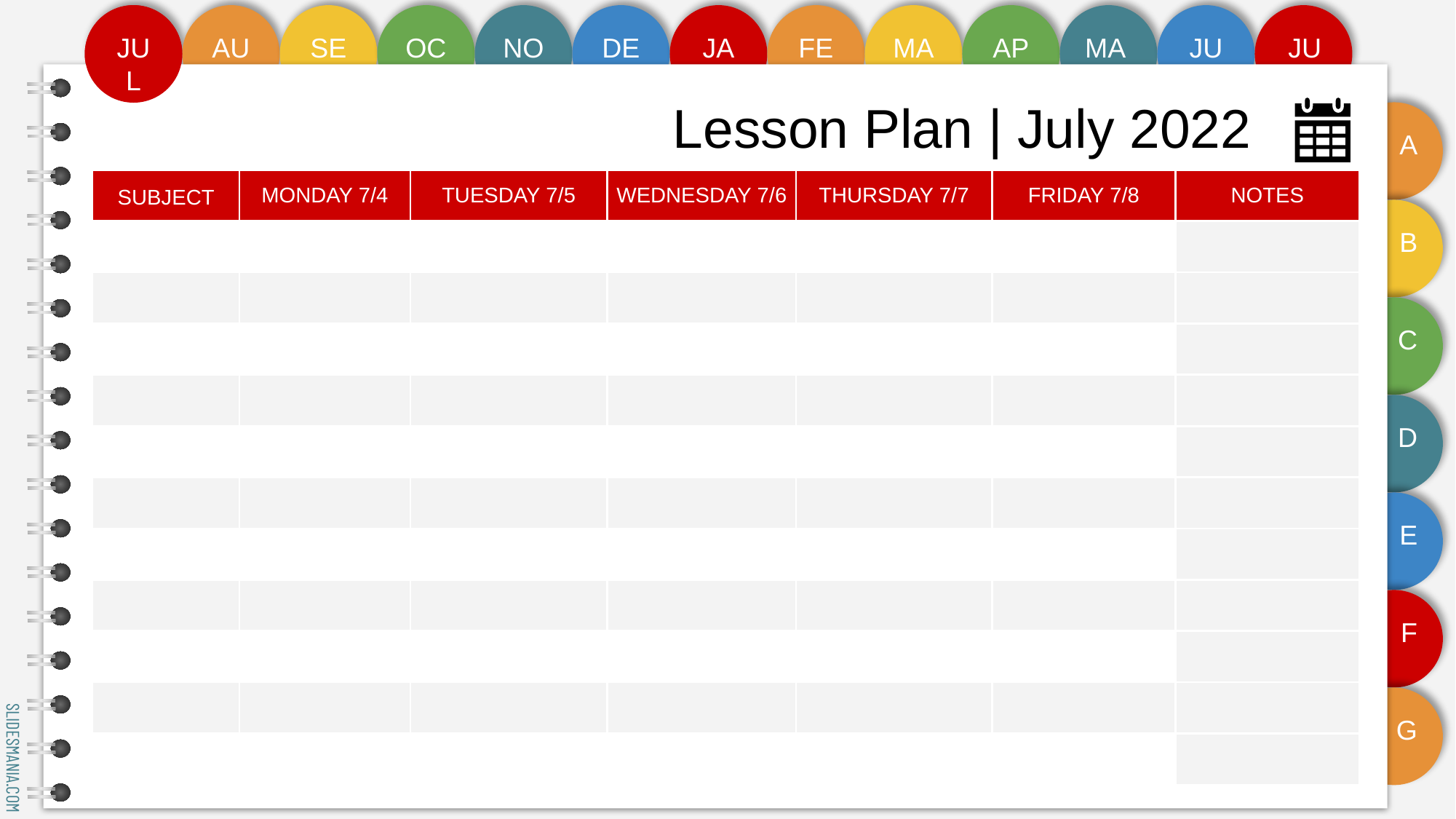

# Lesson Plan | July 2022

| SUBJECT | MONDAY 7/4 | TUESDAY 7/5 | WEDNESDAY 7/6 | THURSDAY 7/7 | FRIDAY 7/8 | NOTES |
| --- | --- | --- | --- | --- | --- | --- |
|  |  |  |  |  |  |  |
|  |  |  |  |  |  |  |
|  |  |  |  |  |  |  |
|  |  |  |  |  |  |  |
|  |  |  |  |  |  |  |
|  |  |  |  |  |  |  |
|  |  |  |  |  |  |  |
|  |  |  |  |  |  |  |
|  |  |  |  |  |  |  |
|  |  |  |  |  |  |  |
|  |  |  |  |  |  |  |